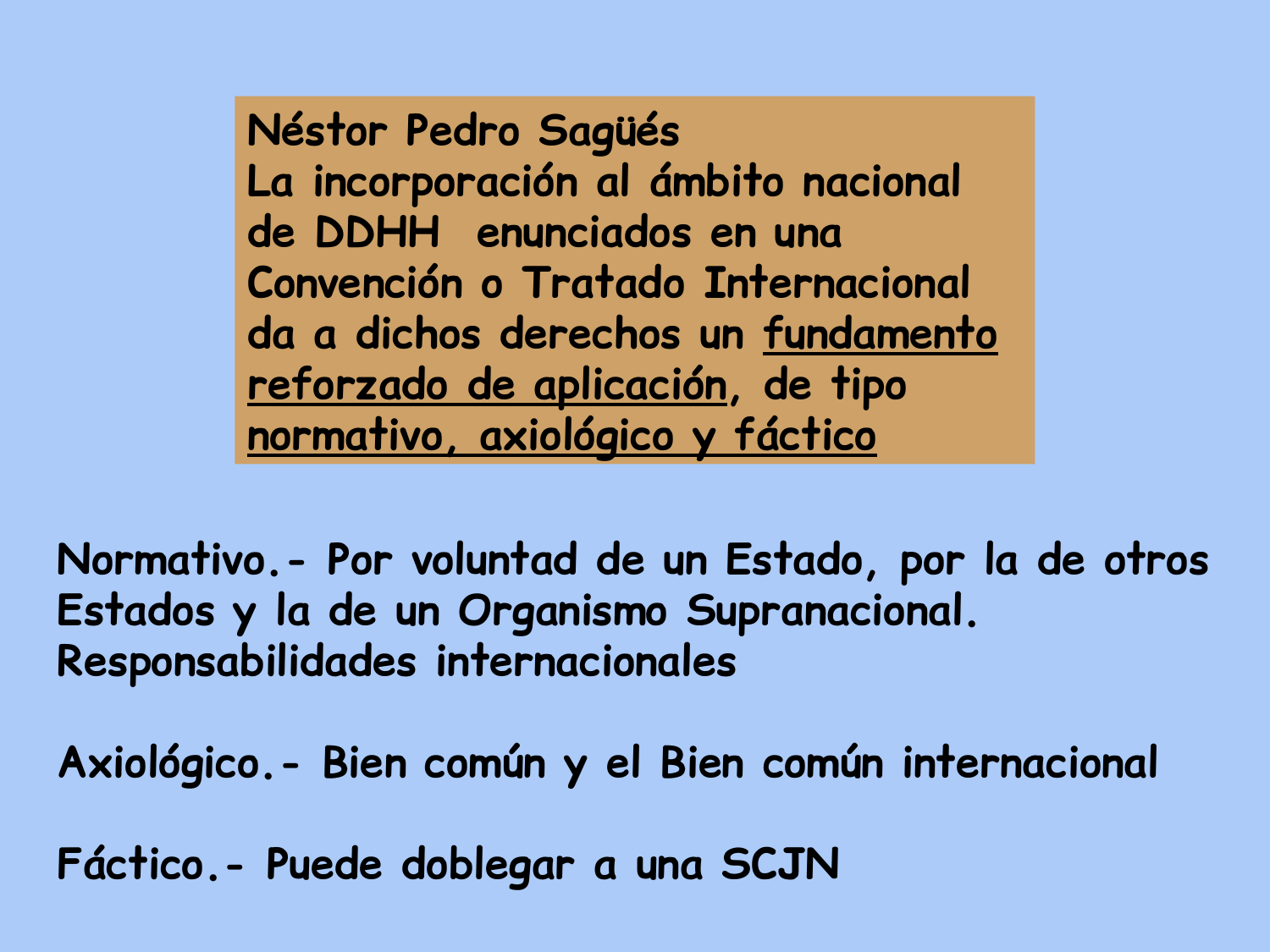

Néstor Pedro Sagüés
La incorporación al ámbito nacional de DDHH  enunciados en una Convención o Tratado Internacional da a dichos derechos un fundamento reforzado de aplicación, de tipo normativo, axiológico y fáctico
Normativo.- Por voluntad de un Estado, por la de otros Estados y la de un Organismo Supranacional. Responsabilidades internacionales

Axiológico.- Bien común y el Bien común internacional

Fáctico.- Puede doblegar a una SCJN